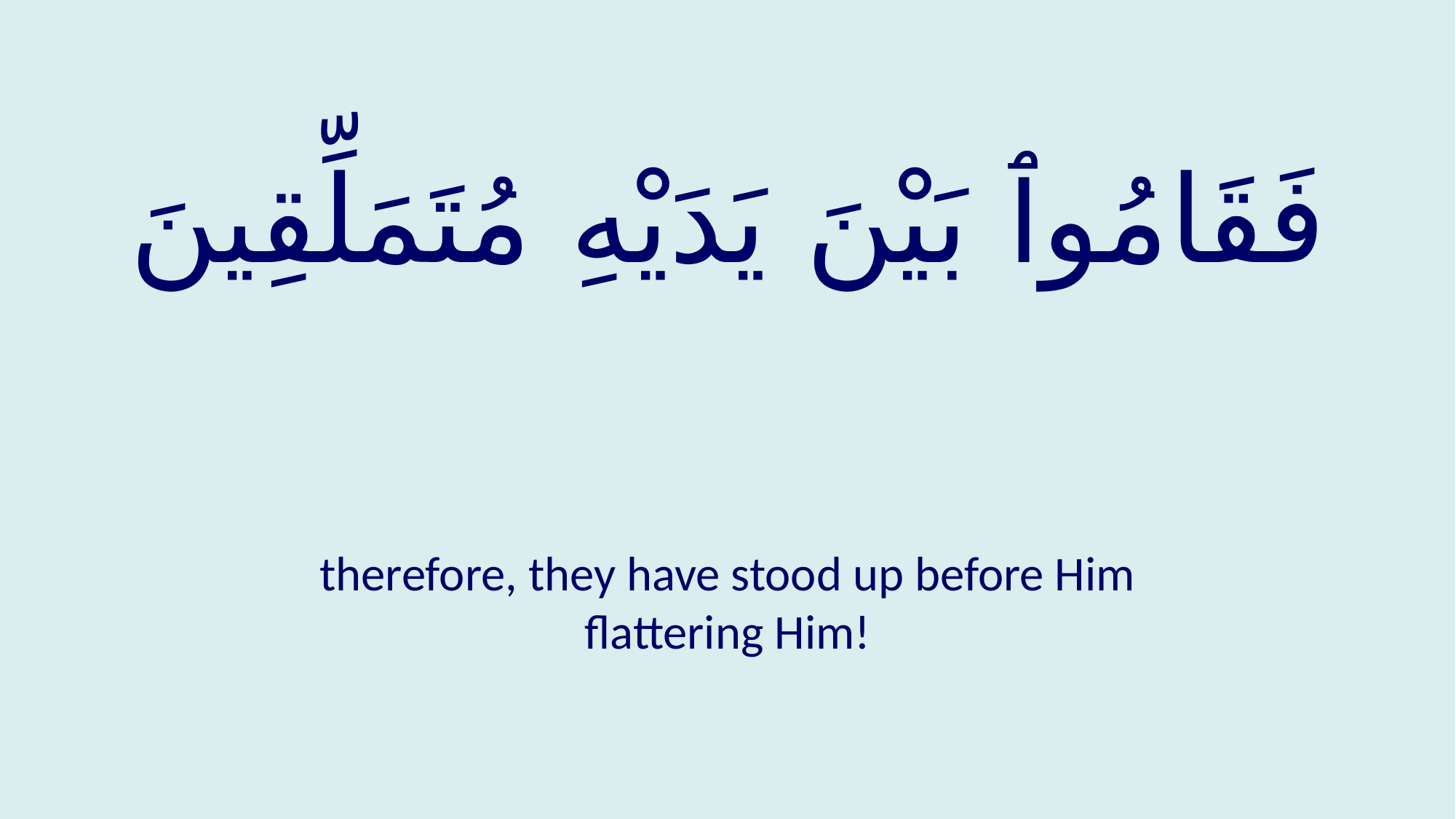

# فَقَامُوٱ بَيْنَ يَدَيْهِ مُتَمَلِّقِينَ
therefore, they have stood up before Him flattering Him!